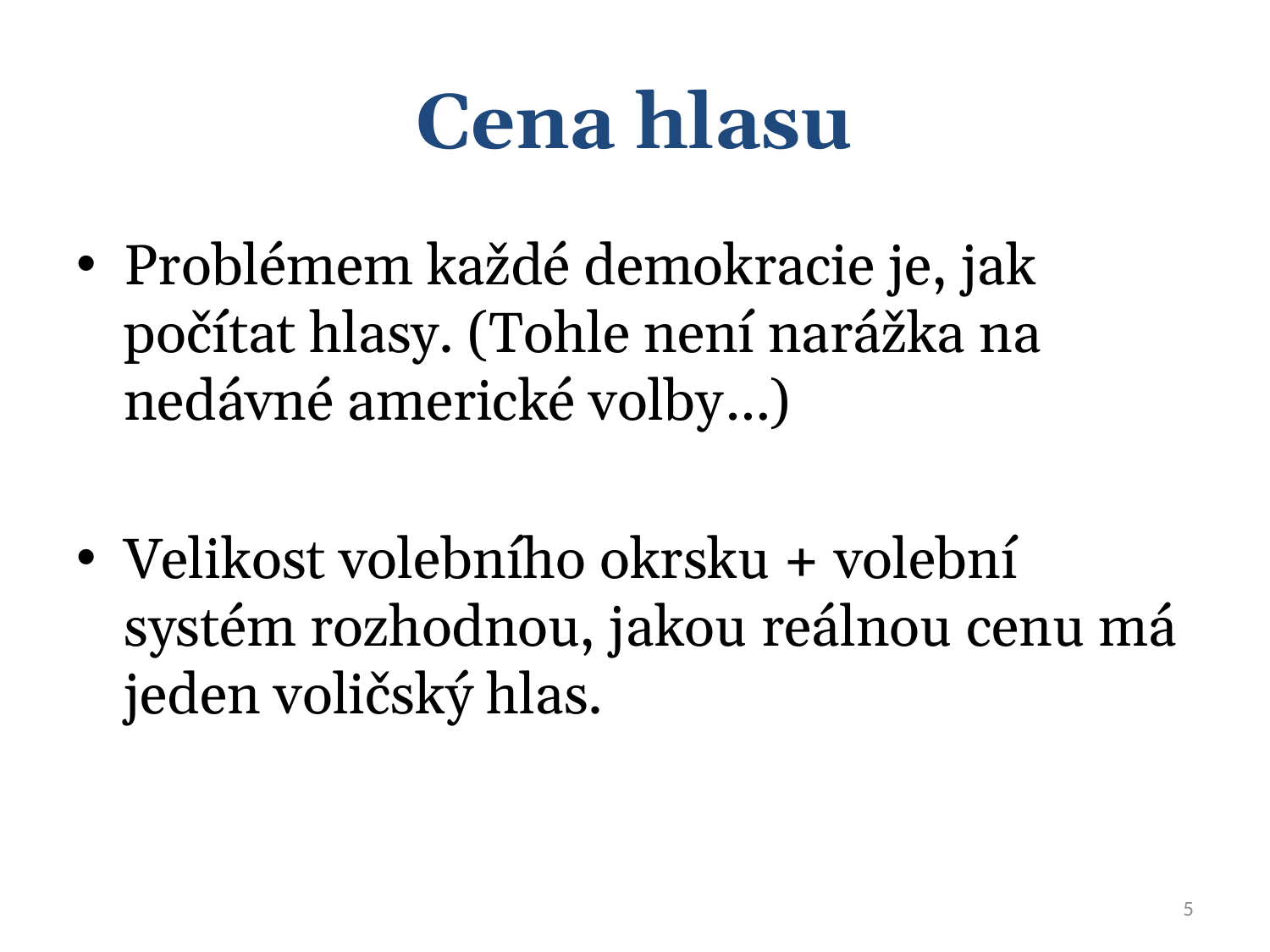

# Cena hlasu
Problémem každé demokracie je, jak počítat hlasy. (Tohle není narážka na nedávné americké volby…)

Velikost volebního okrsku + volební systém rozhodnou, jakou reálnou cenu má jeden voličský hlas.

5